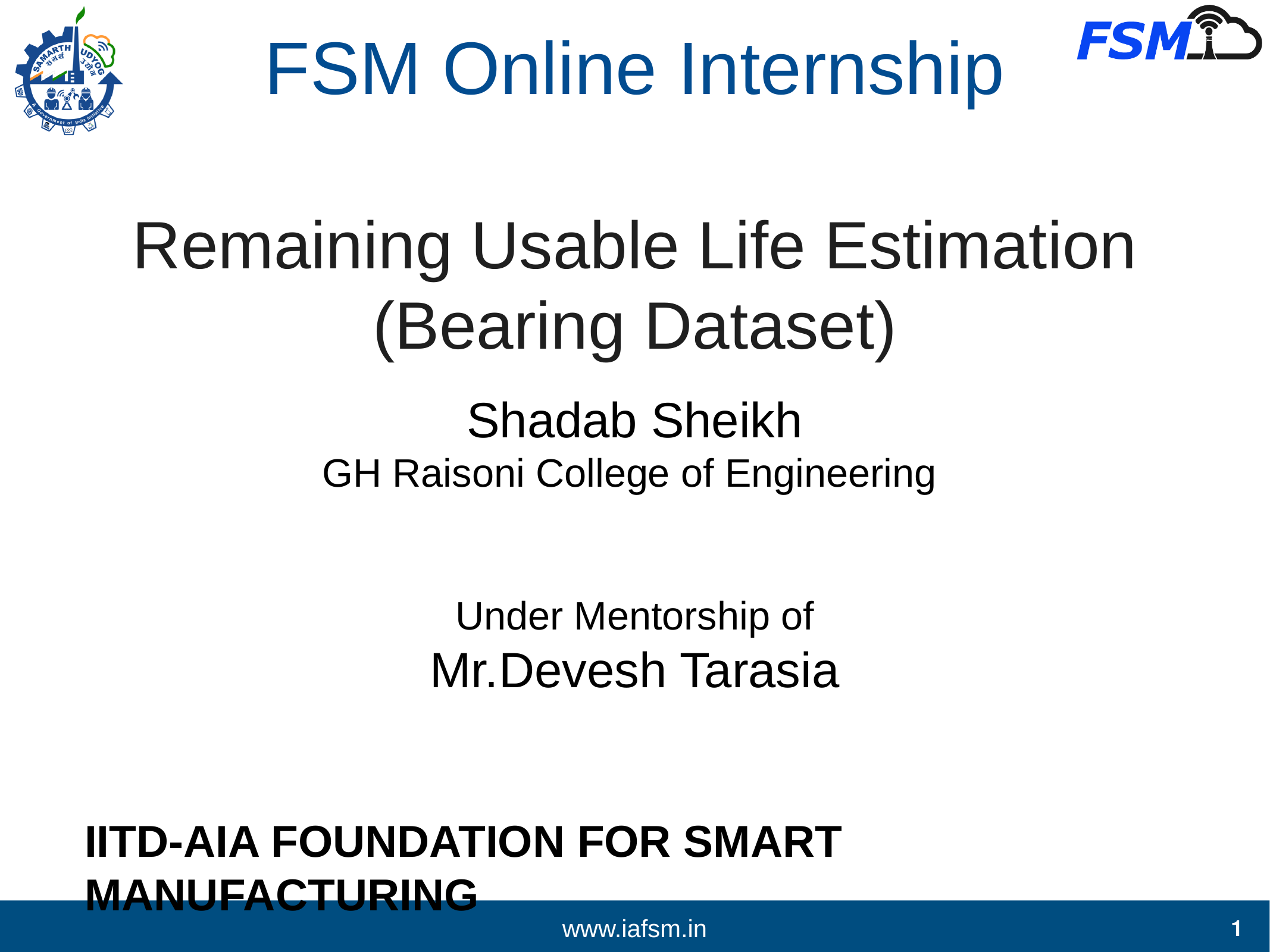

FSM Online Internship
Remaining Usable Life Estimation (Bearing Dataset)
Shadab Sheikh
GH Raisoni College of Engineering
Under Mentorship of
Mr.Devesh Tarasia
IITD-AIA FOUNDATION FOR SMART MANUFACTURING
1